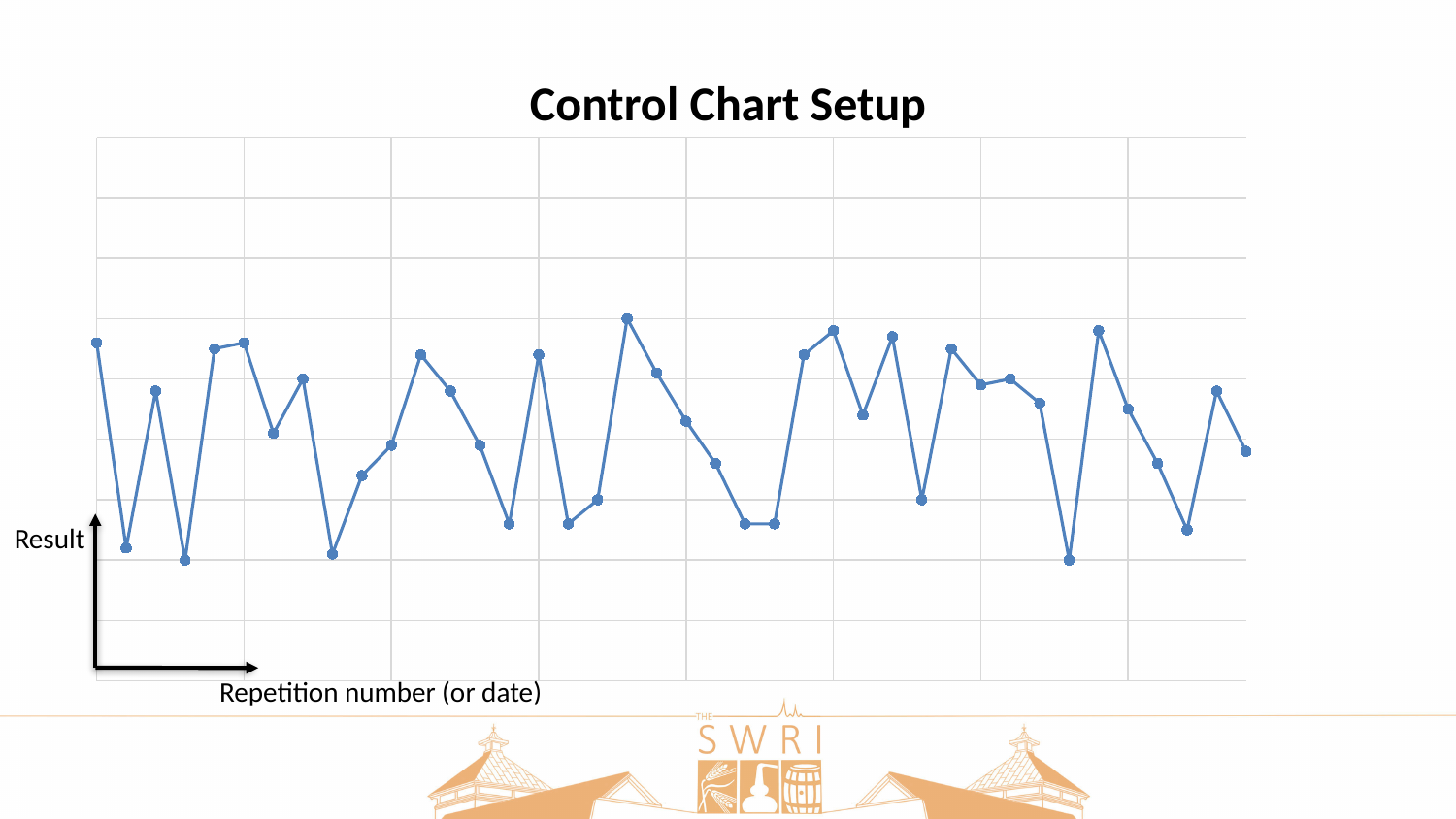

# Control Chart Setup

### Chart

| Category |  |  |
|---|---|---|
Result
Repetition number (or date)